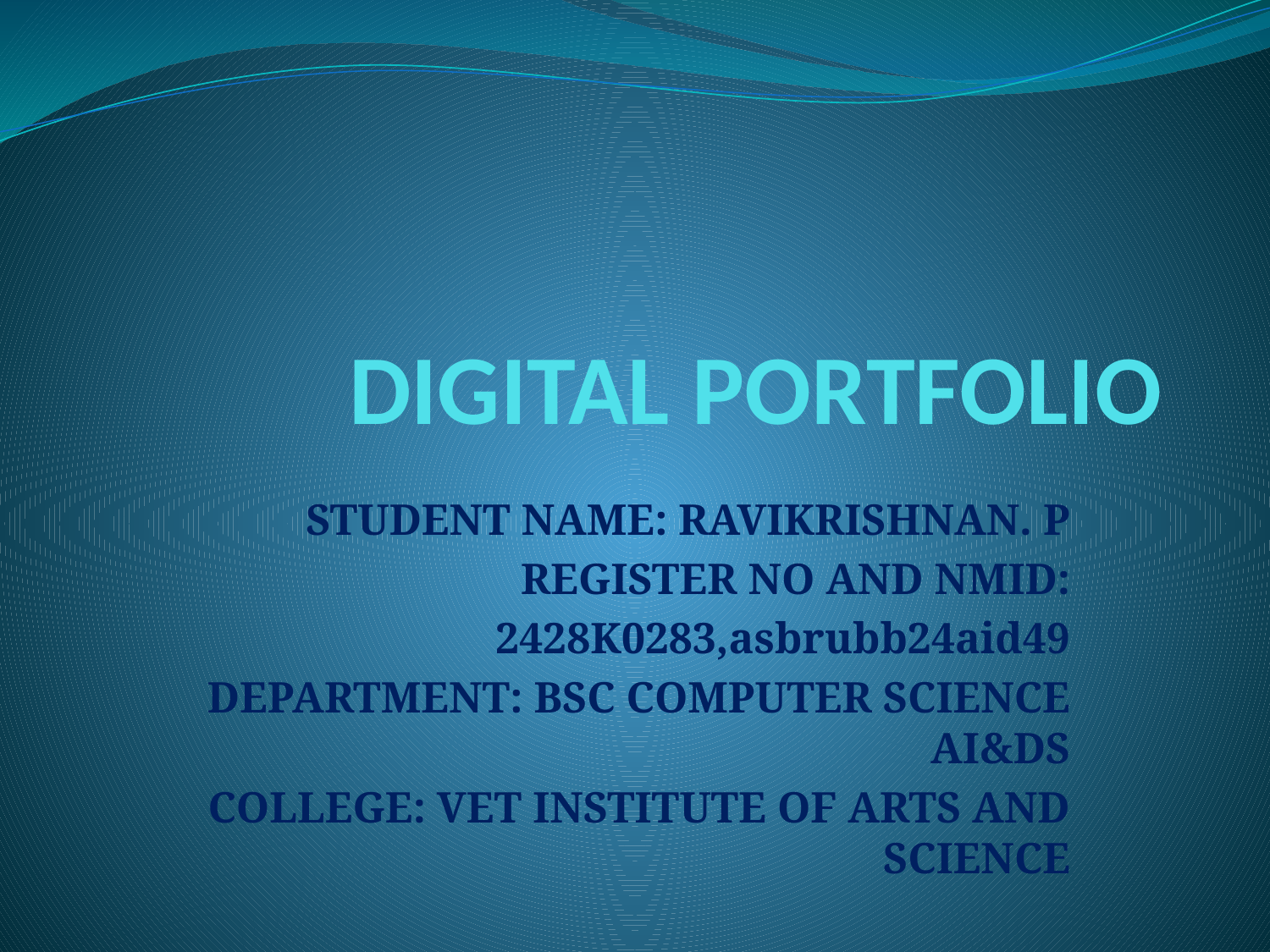

# DIGITAL PORTFOLIO
STUDENT NAME: RAVIKRISHNAN. P
REGISTER NO AND NMID:
2428K0283,asbrubb24aid49
DEPARTMENT: BSC COMPUTER SCIENCE AI&DS
COLLEGE: VET INSTITUTE OF ARTS AND SCIENCE